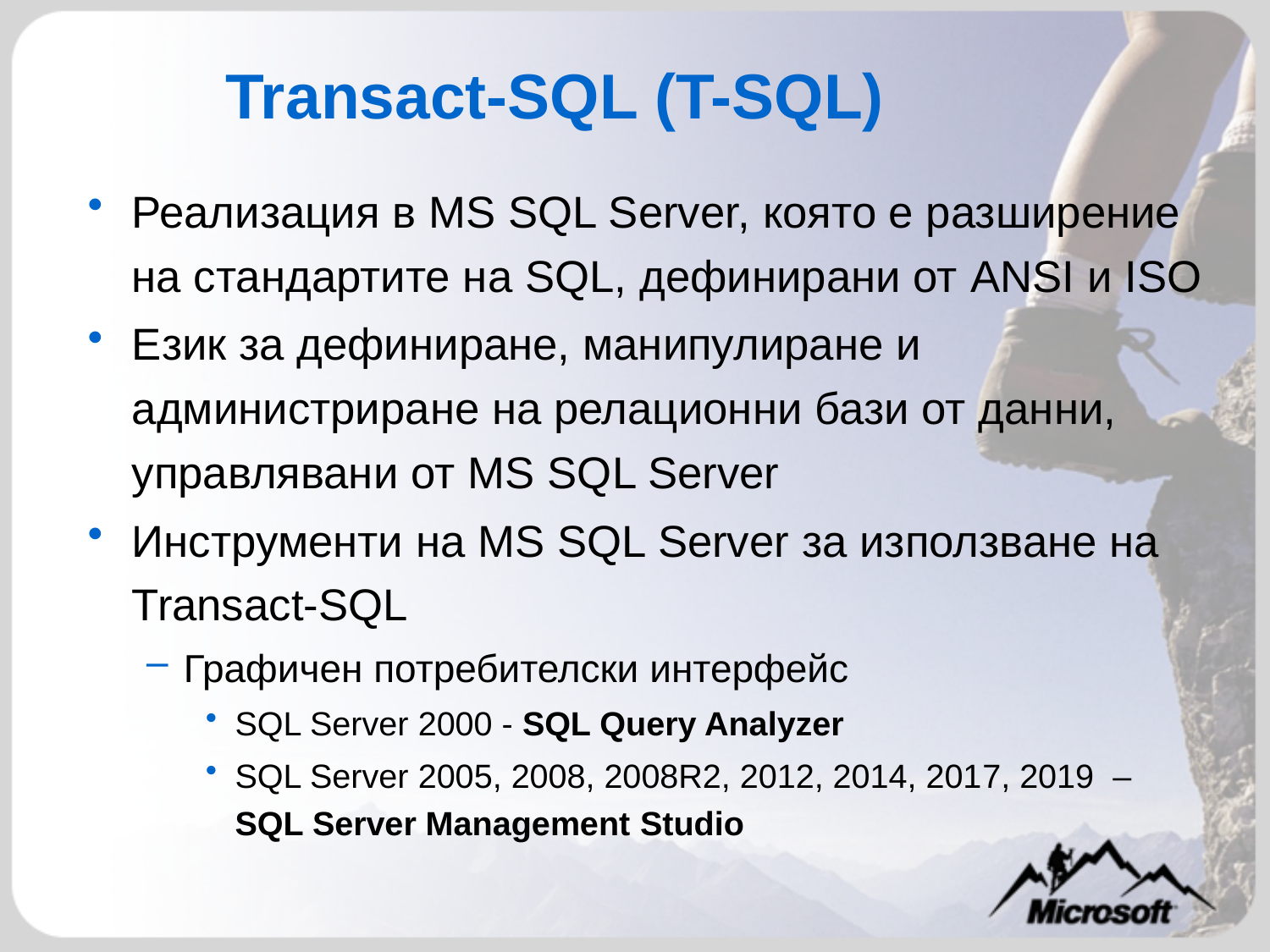

# Transact-SQL (T-SQL)
Реализация в MS SQL Server, която е разширение на стандартите на SQL, дефинирани от ANSI и ISO
Език за дефиниране, манипулиране и администриране на релационни бази от данни, управлявани от MS SQL Server
Инструменти на MS SQL Server за използване на Transact-SQL
Графичен потребителски интерфейс
SQL Server 2000 - SQL Query Analyzer
SQL Server 2005, 2008, 2008R2, 2012, 2014, 2017, 2019  –
SQL Server Management Studio